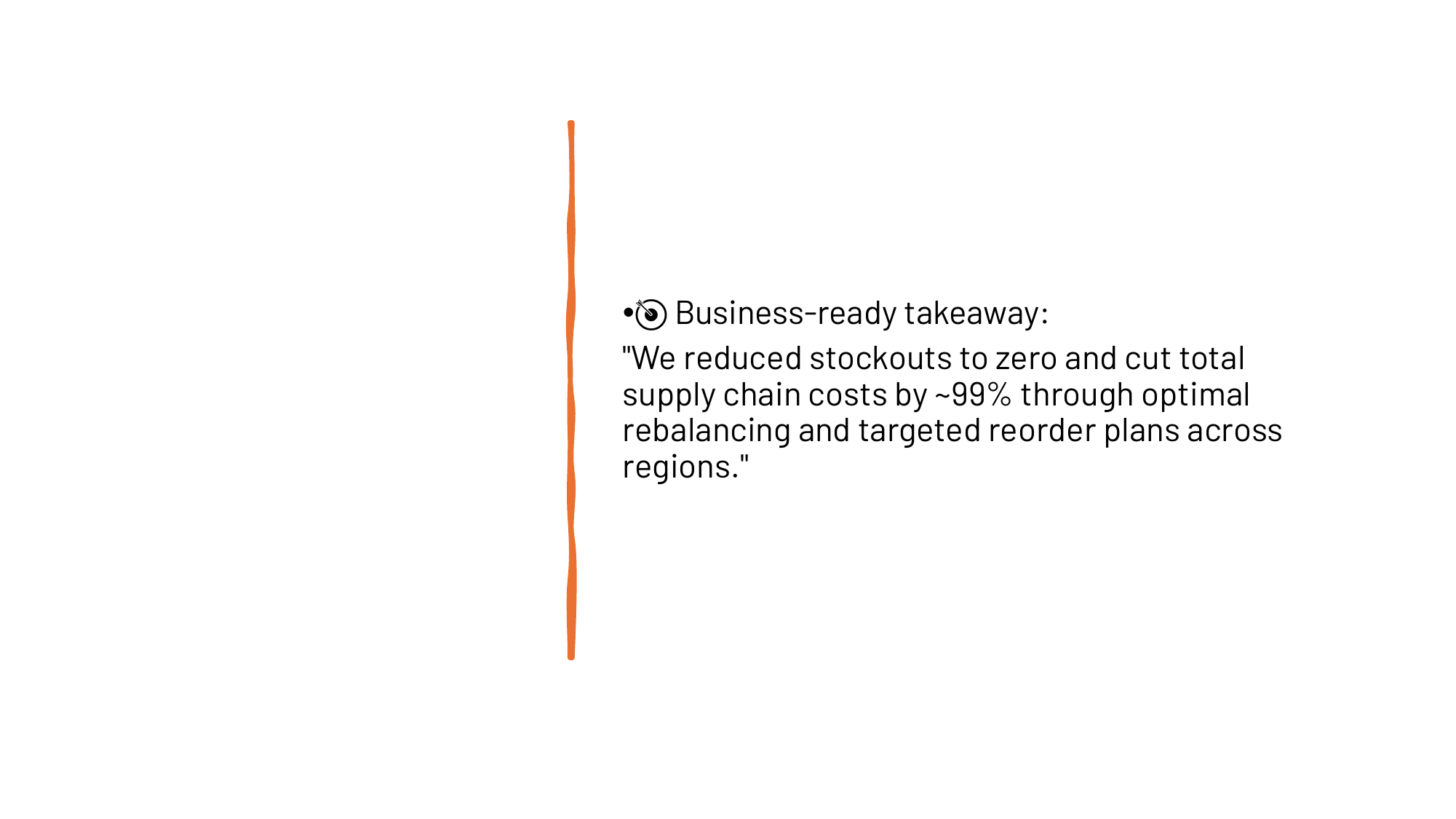

🎯 Business-ready takeaway:
"We reduced stockouts to zero and cut total supply chain costs by ~99% through optimal rebalancing and targeted reorder plans across regions."